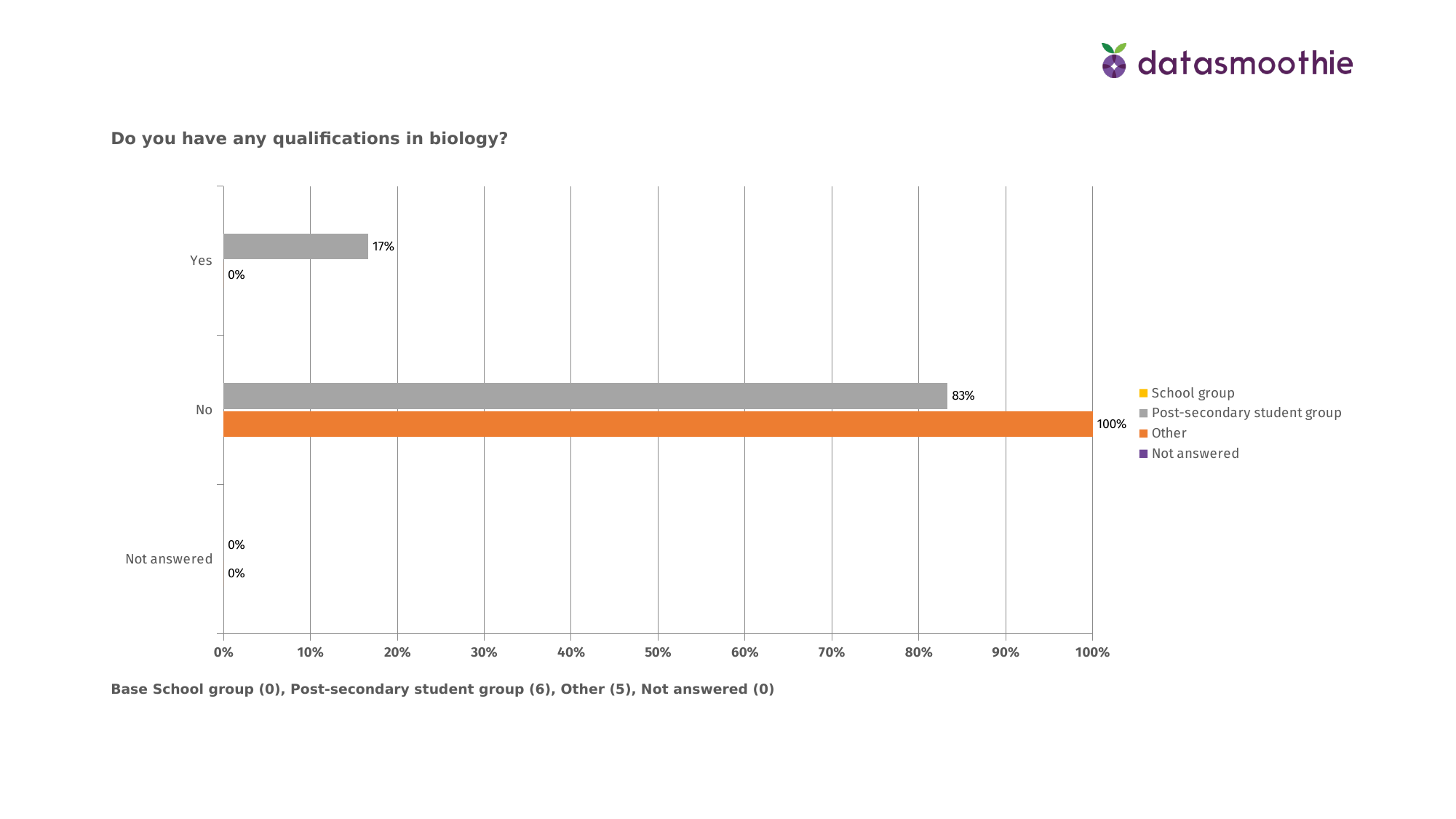

Do you have any qualifications in biology?

### Chart

| Category | Not answered | Other | Post-secondary student group | School group |
|---|---|---|---|---|
| Not answered | None | 0.0 | 0.0 | None |
| No | None | 1.0 | 0.8332999999999999 | None |
| Yes | None | 0.0 | 0.16670000000000001 | None |
Base School group (0), Post-secondary student group (6), Other (5), Not answered (0)